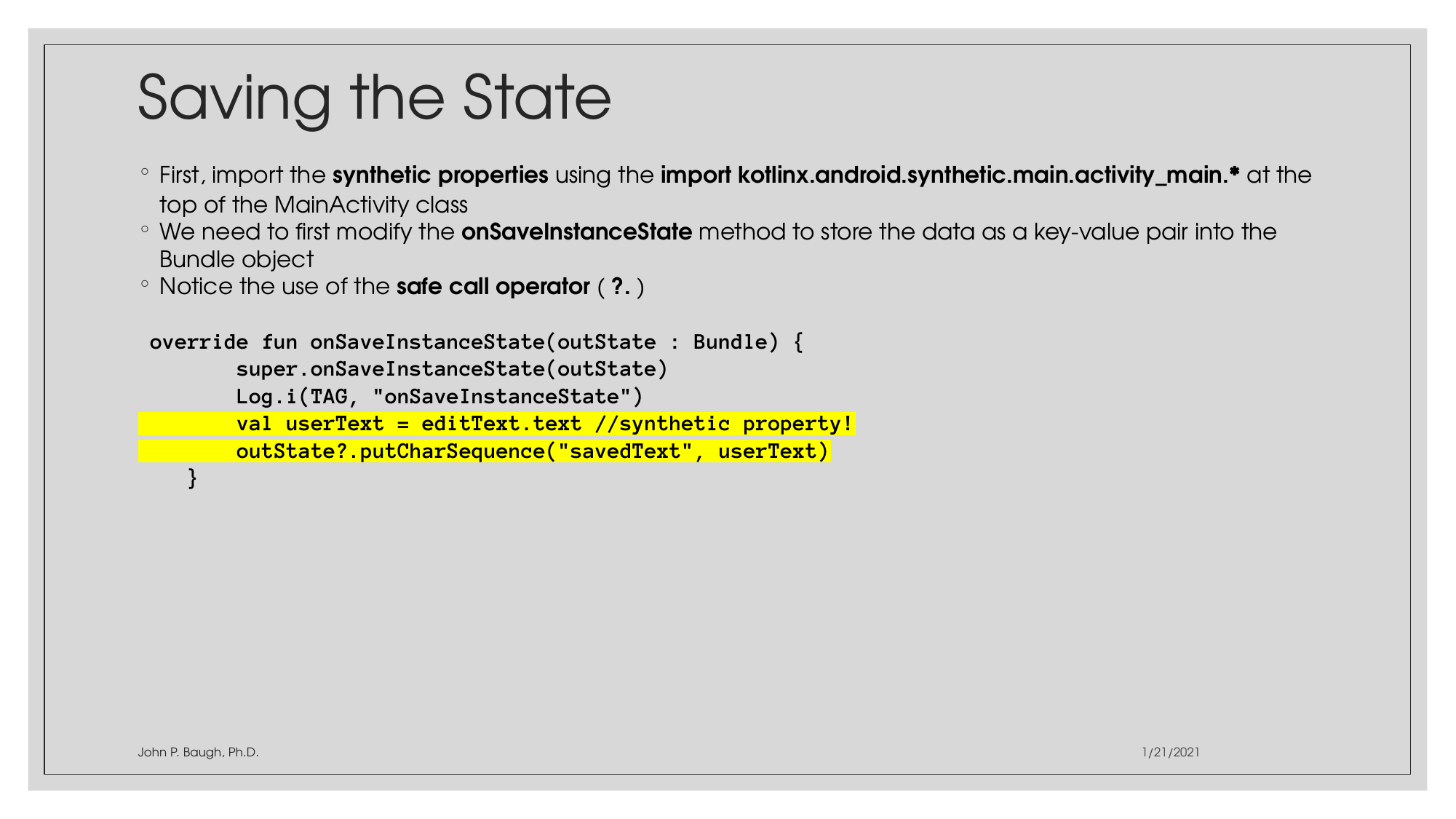

# Saving the State
First, import the synthetic properties using the import kotlinx.android.synthetic.main.activity_main.* at the top of the MainActivity class
We need to first modify the onSaveInstanceState method to store the data as a key-value pair into the Bundle object
Notice the use of the safe call operator ( ?. )
 override fun onSaveInstanceState(outState : Bundle) {
        super.onSaveInstanceState(outState)
        Log.i(TAG, "onSaveInstanceState")
        val userText = editText.text //synthetic property!
        outState?.putCharSequence("savedText", userText)
    }
John P. Baugh, Ph.D.
1/21/2021